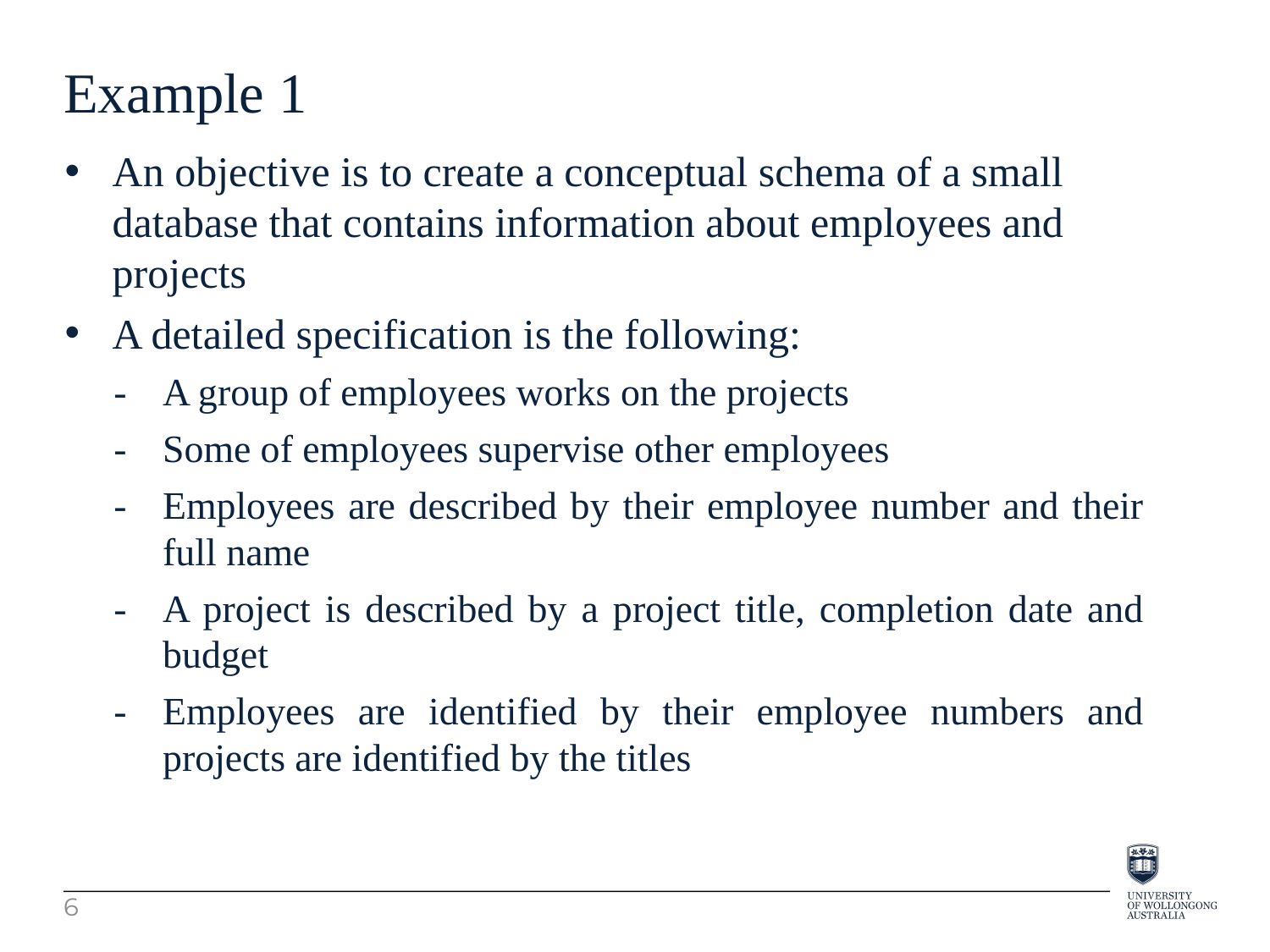

Example 1
An objective is to create a conceptual schema of a small database that contains information about employees and projects
A detailed specification is the following:
-	A group of employees works on the projects
-	Some of employees supervise other employees
-	Employees are described by their employee number and their full name
-	A project is described by a project title, completion date and budget
-	Employees are identified by their employee numbers and projects are identified by the titles
6